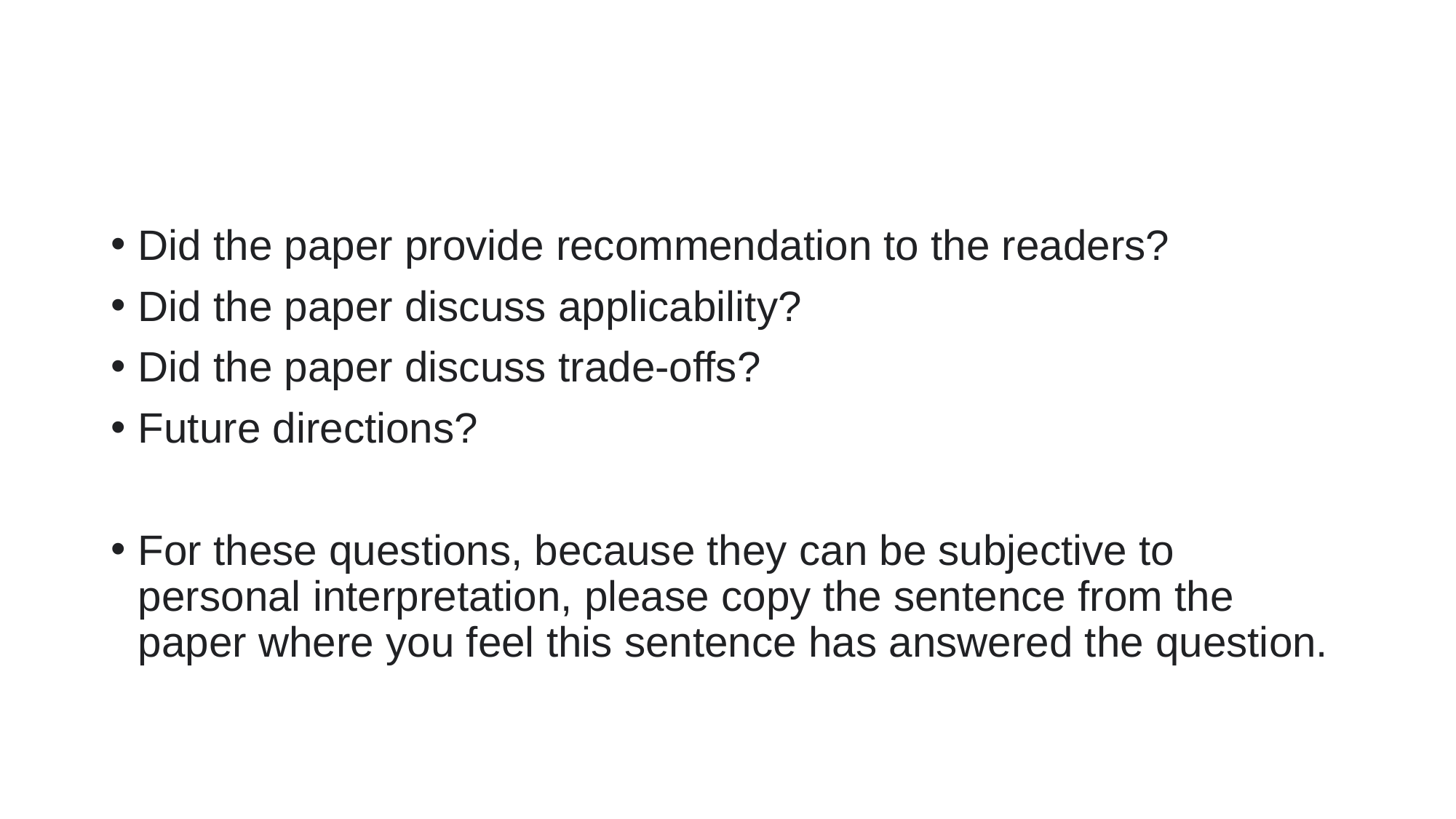

#
Did the paper provide recommendation to the readers?
Did the paper discuss applicability?
Did the paper discuss trade-offs?
Future directions?

For these questions, because they can be subjective to personal interpretation, please copy the sentence from the paper where you feel this sentence has answered the question.